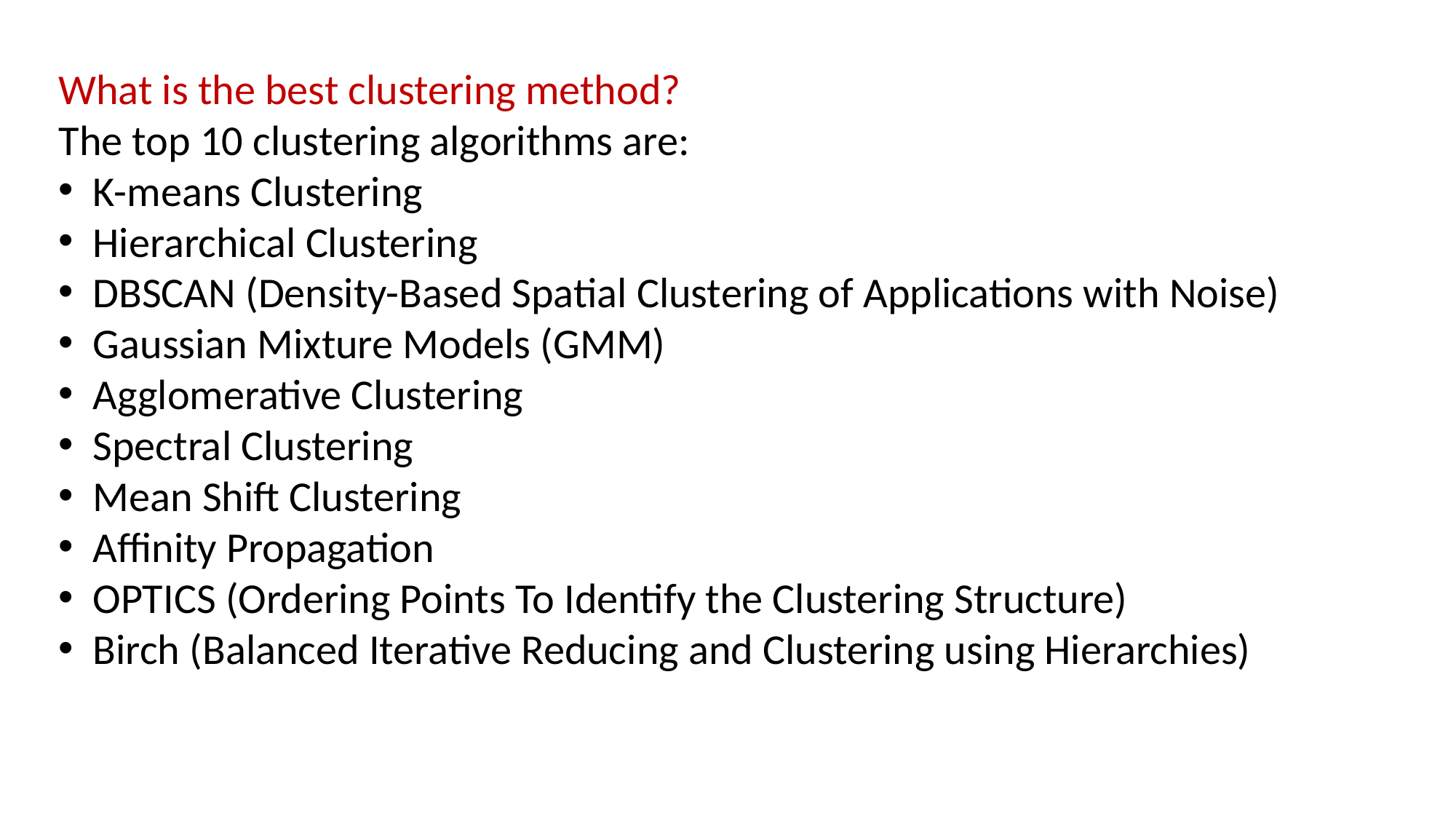

What is the best clustering method?
The top 10 clustering algorithms are:
K-means Clustering
Hierarchical Clustering
DBSCAN (Density-Based Spatial Clustering of Applications with Noise)
Gaussian Mixture Models (GMM)
Agglomerative Clustering
Spectral Clustering
Mean Shift Clustering
Affinity Propagation
OPTICS (Ordering Points To Identify the Clustering Structure)
Birch (Balanced Iterative Reducing and Clustering using Hierarchies)